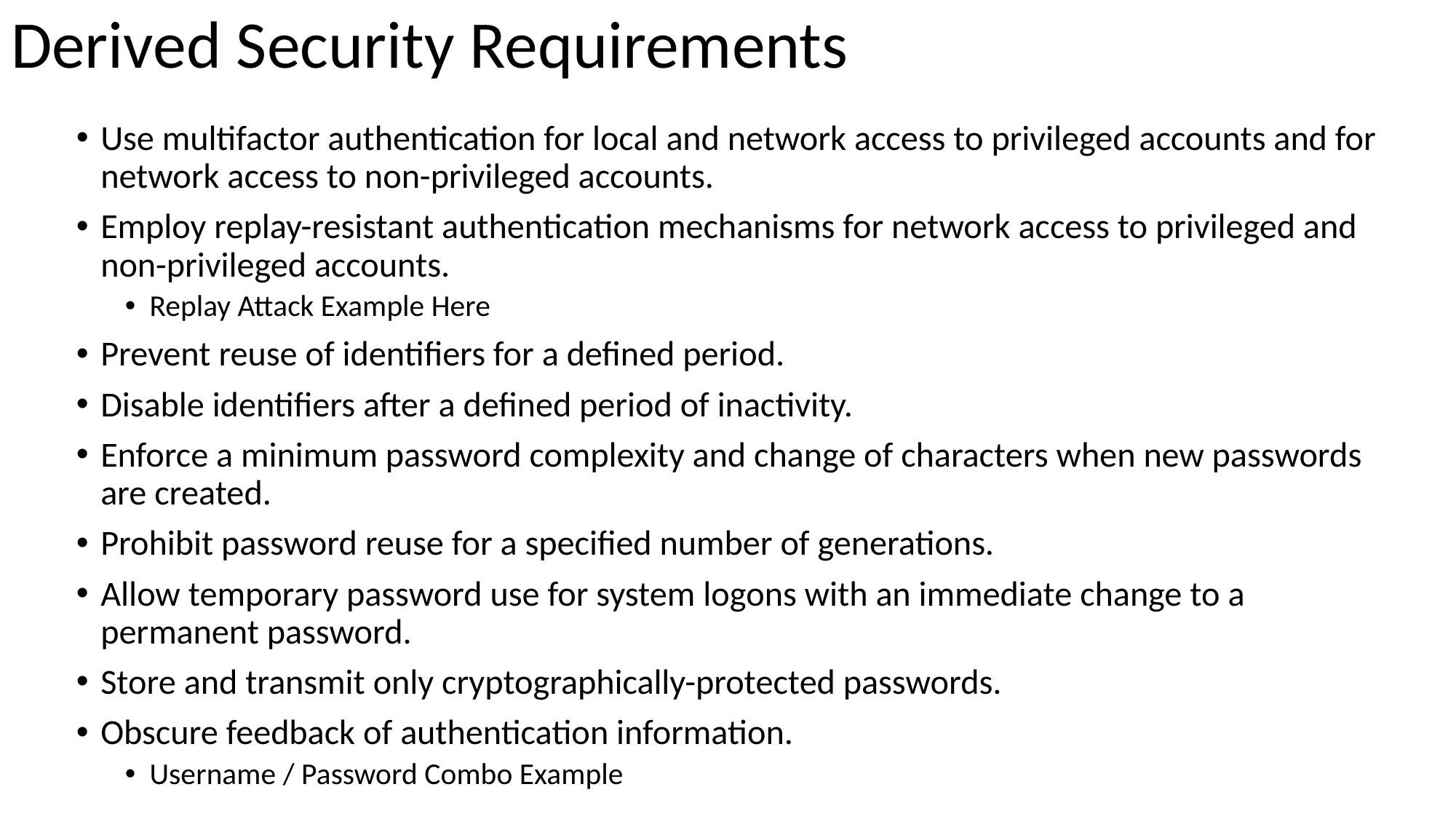

# Derived Security Requirements
Use multifactor authentication for local and network access to privileged accounts and for network access to non-privileged accounts.
Employ replay-resistant authentication mechanisms for network access to privileged and non-privileged accounts.
Replay Attack Example Here
Prevent reuse of identifiers for a defined period.
Disable identifiers after a defined period of inactivity.
Enforce a minimum password complexity and change of characters when new passwords are created.
Prohibit password reuse for a specified number of generations.
Allow temporary password use for system logons with an immediate change to a permanent password.
Store and transmit only cryptographically-protected passwords.
Obscure feedback of authentication information.
Username / Password Combo Example